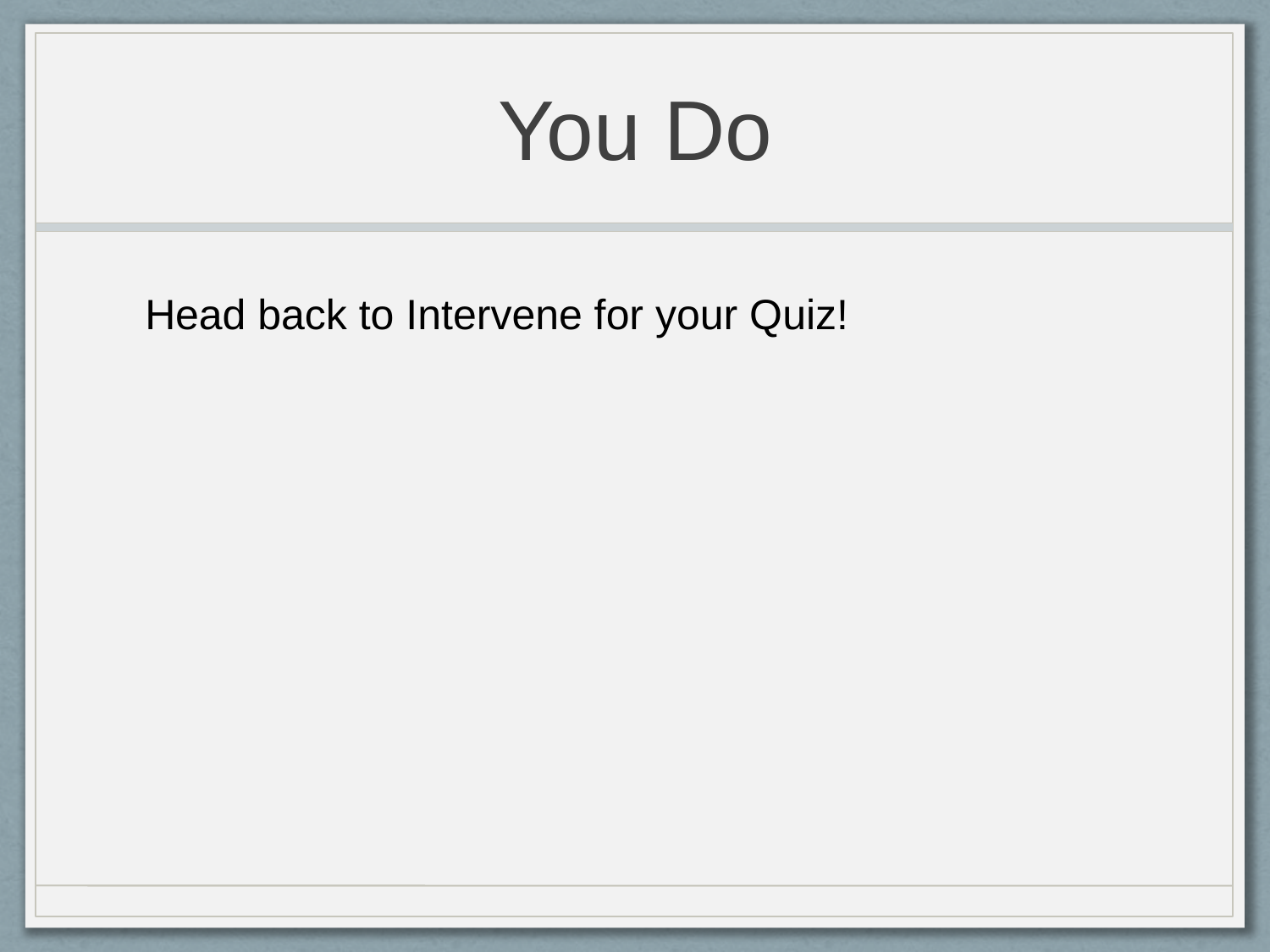

# You Do
Head back to Intervene for your Quiz!